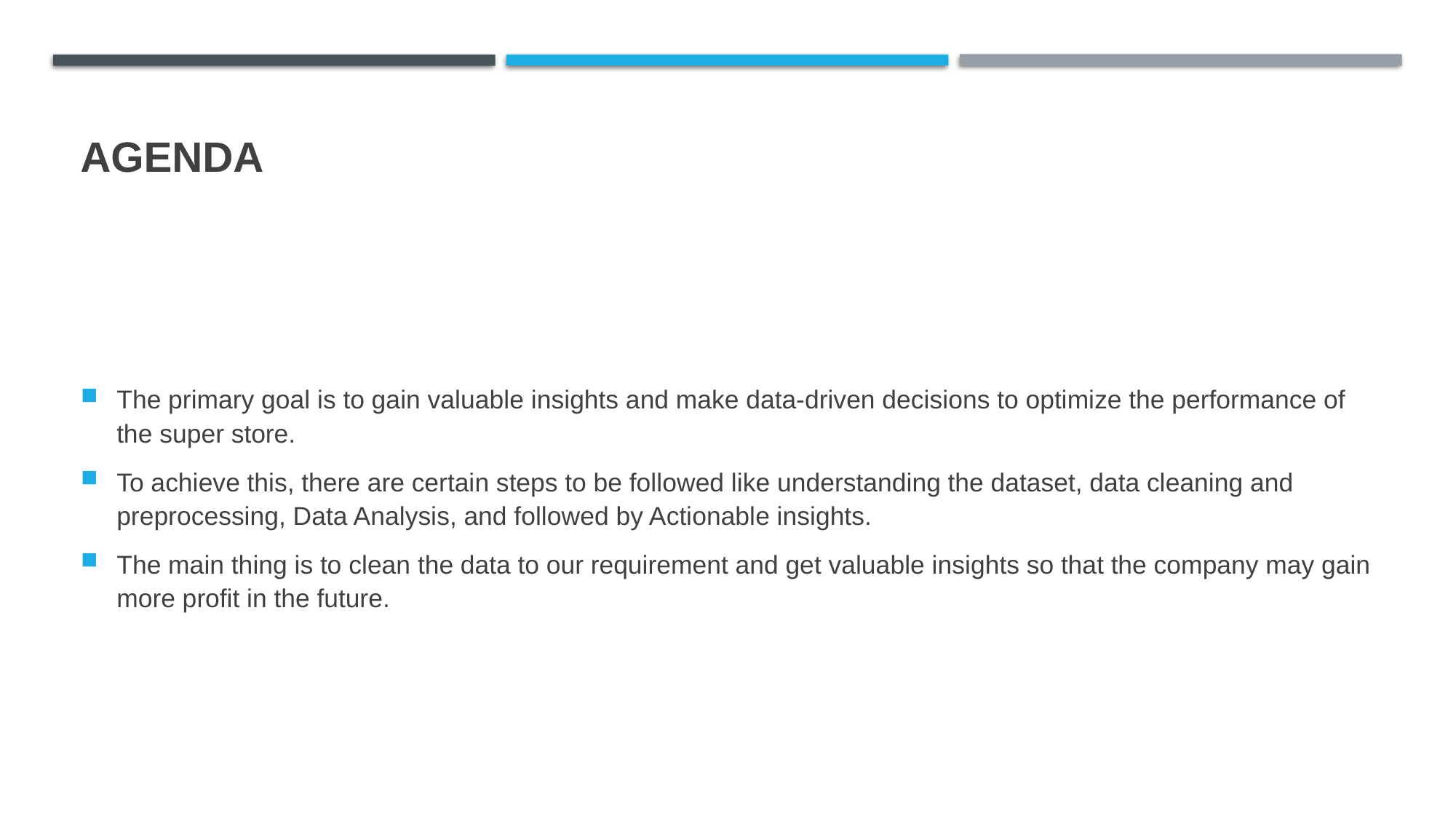

# AGENDA
The primary goal is to gain valuable insights and make data-driven decisions to optimize the performance of the super store.
To achieve this, there are certain steps to be followed like understanding the dataset, data cleaning and preprocessing, Data Analysis, and followed by Actionable insights.
The main thing is to clean the data to our requirement and get valuable insights so that the company may gain more profit in the future.